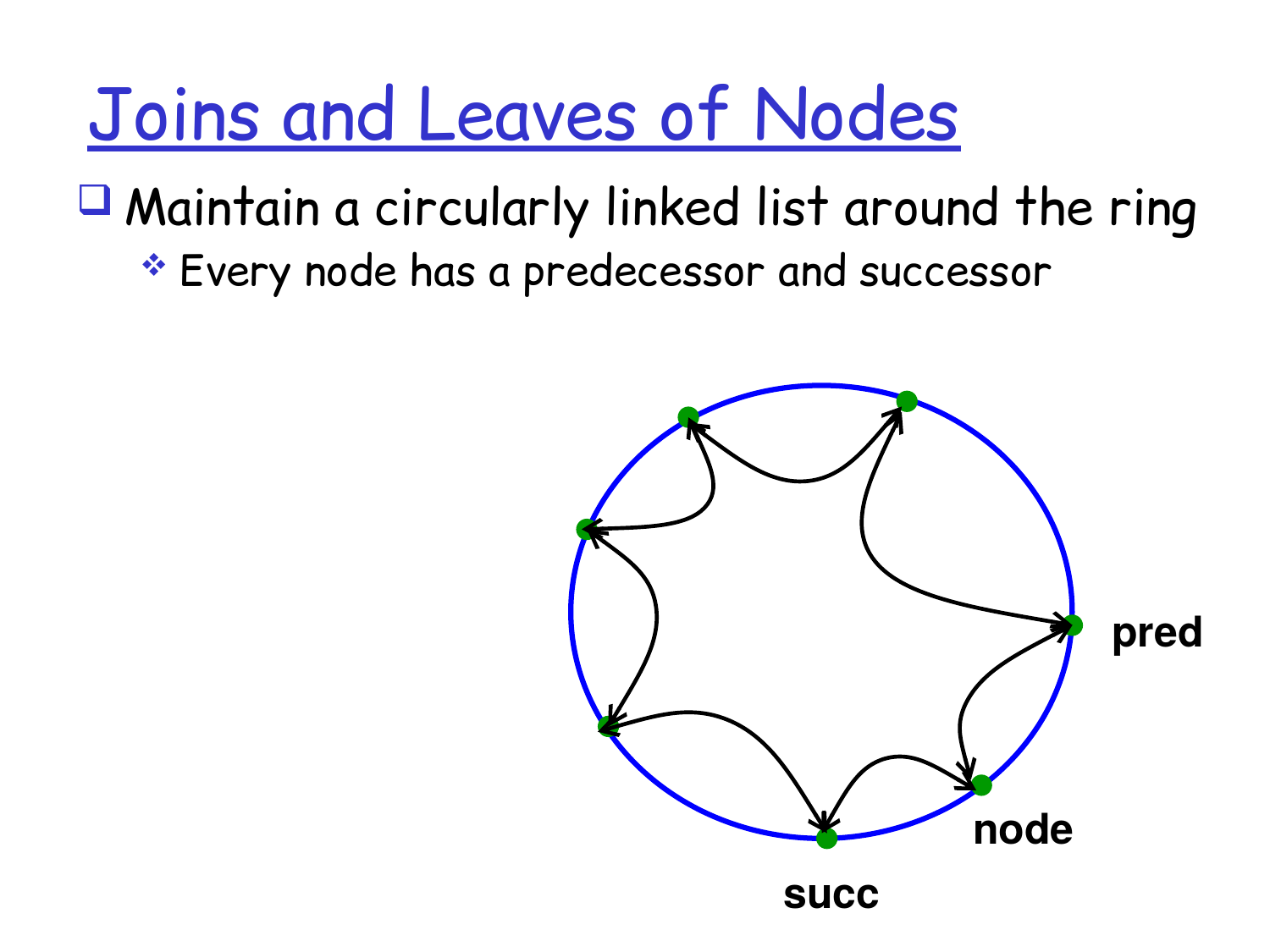

# Joins and Leaves of Nodes
Maintain a circularly linked list around the ring
Every node has a predecessor and successor

pred

node

succ